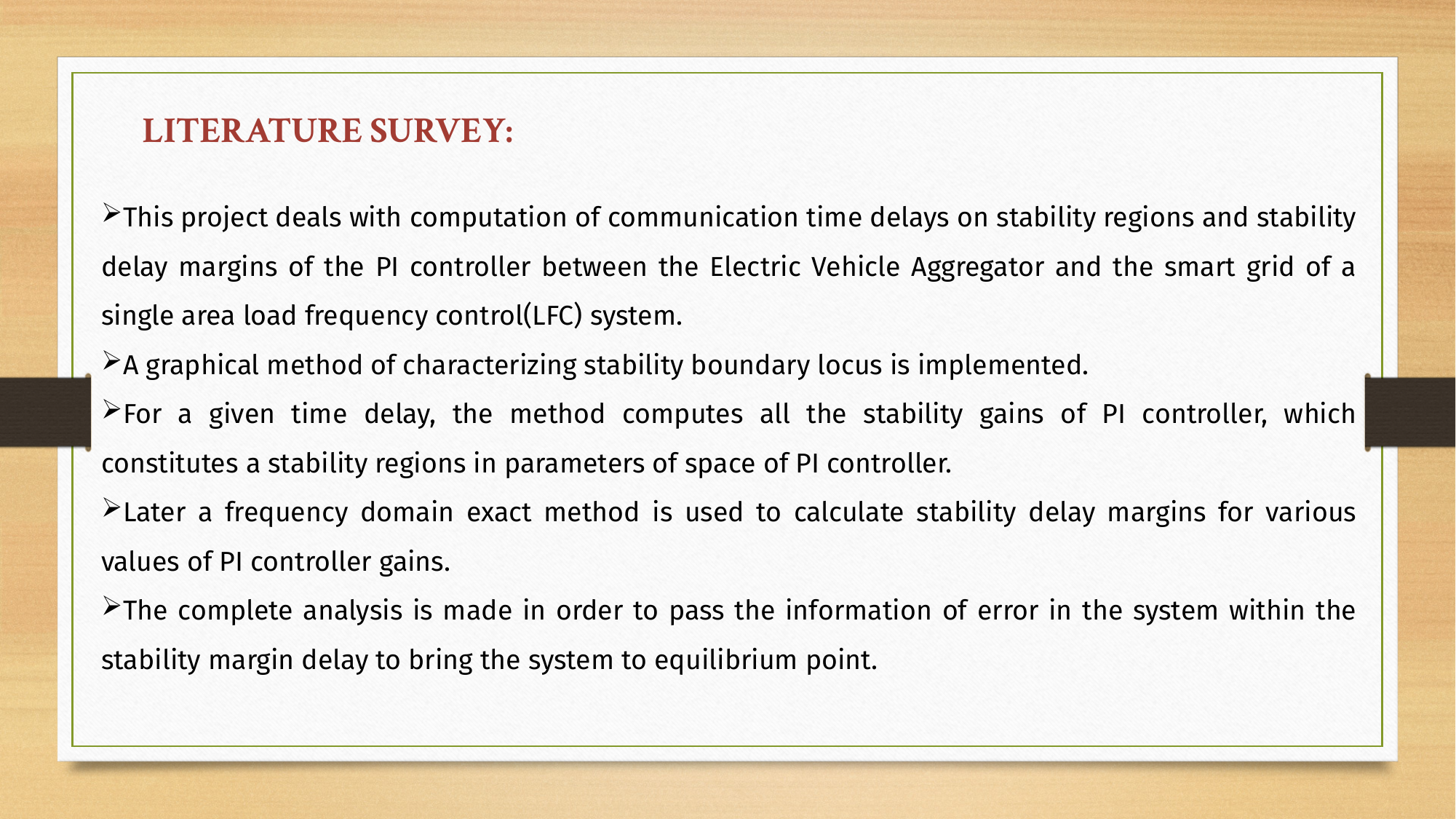

LITERATURE SURVEY:
This project deals with computation of communication time delays on stability regions and stability delay margins of the PI controller between the Electric Vehicle Aggregator and the smart grid of a single area load frequency control(LFC) system.
A graphical method of characterizing stability boundary locus is implemented.
For a given time delay, the method computes all the stability gains of PI controller, which constitutes a stability regions in parameters of space of PI controller.
Later a frequency domain exact method is used to calculate stability delay margins for various values of PI controller gains.
The complete analysis is made in order to pass the information of error in the system within the stability margin delay to bring the system to equilibrium point.